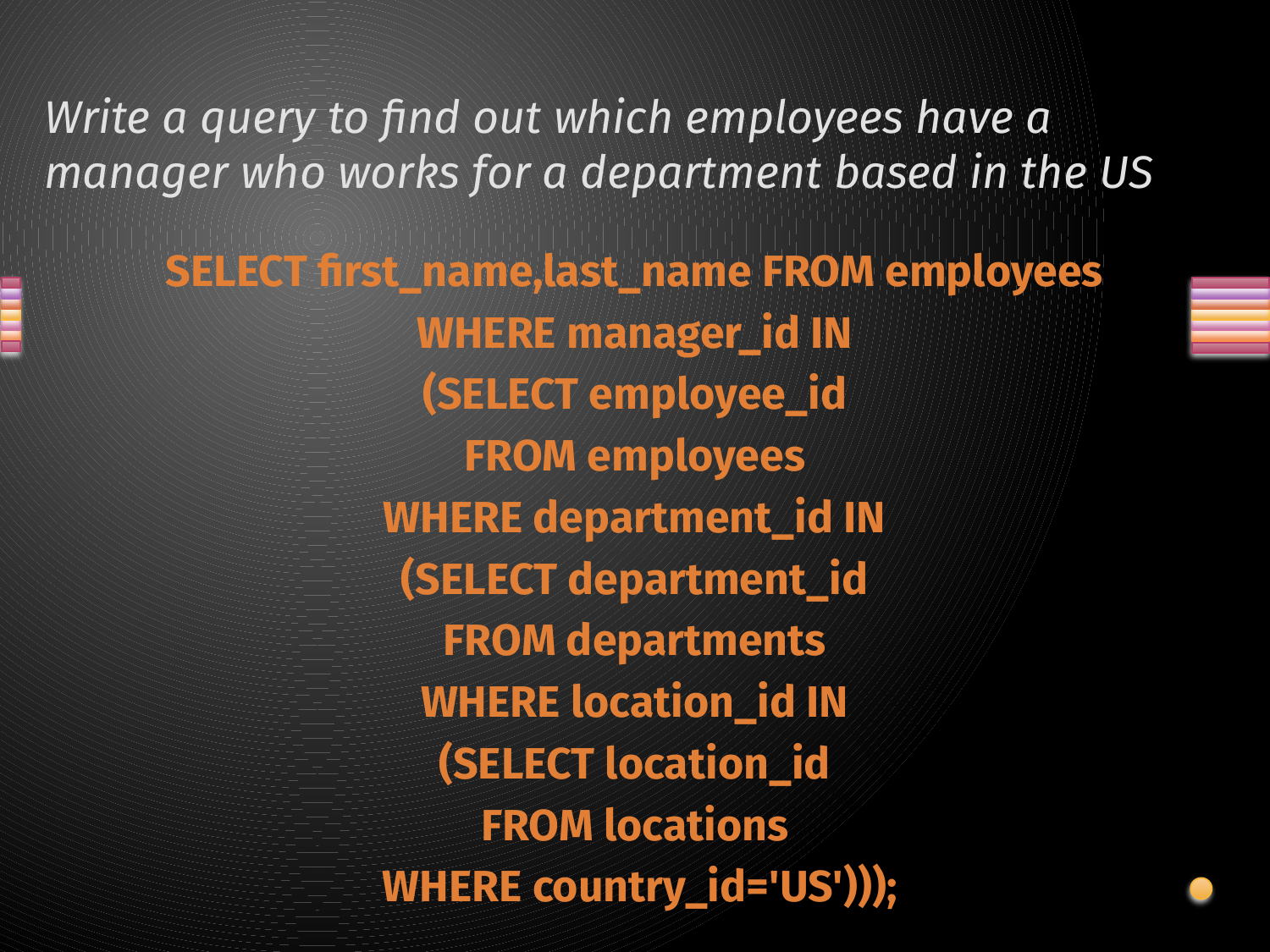

# Write a query to find out which employees have a manager who works for a department based in the US
SELECT first_name,last_name FROM employees
WHERE manager_id IN
(SELECT employee_id
FROM employees
WHERE department_id IN
(SELECT department_id
FROM departments
WHERE location_id IN
(SELECT location_id
FROM locations
WHERE country_id='US')));